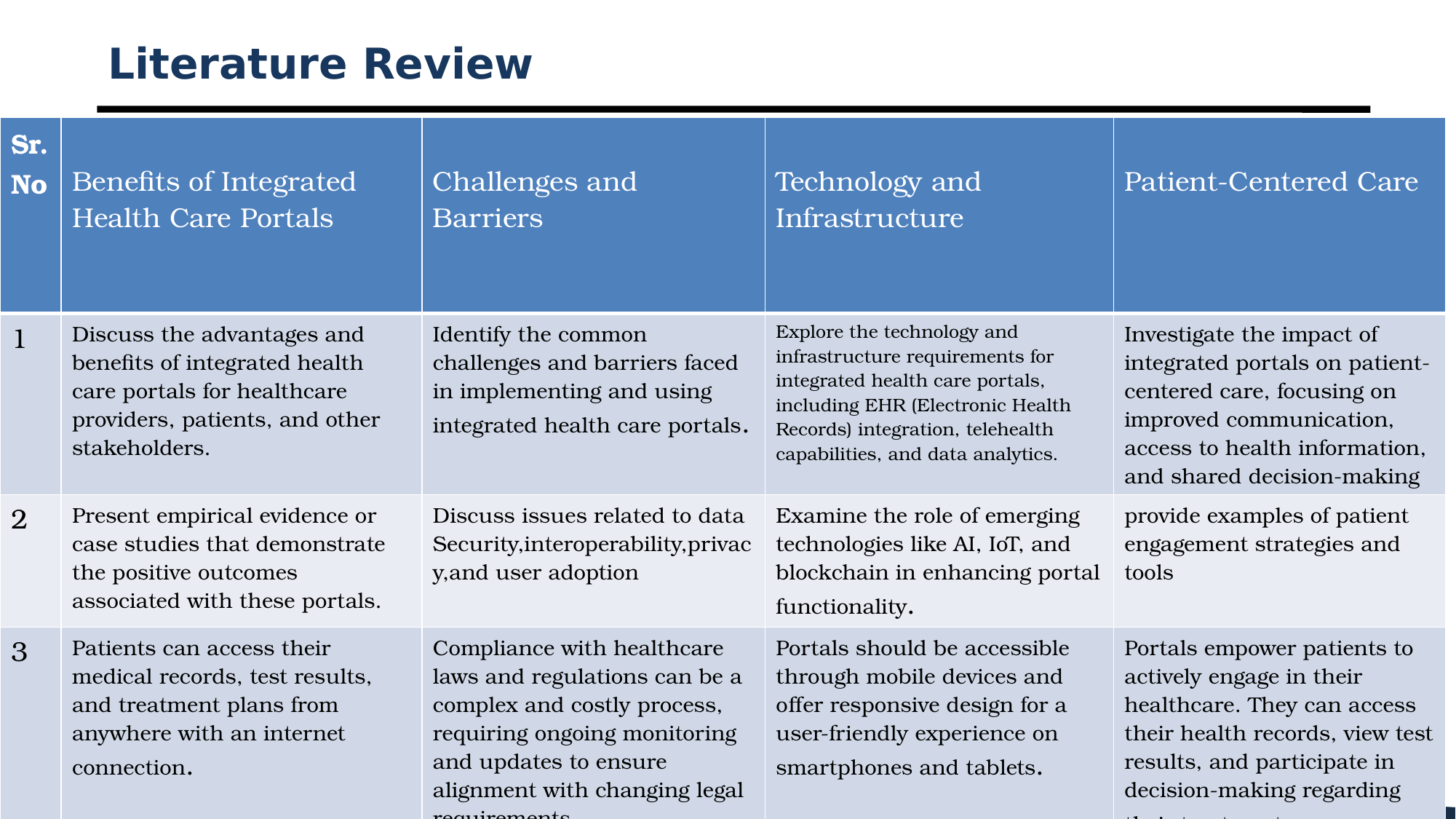

# Literature Review
| Sr. No | Benefits of Integrated Health Care Portals | Challenges and Barriers | Technology and Infrastructure | Patient-Centered Care |
| --- | --- | --- | --- | --- |
| 1 | Discuss the advantages and benefits of integrated health care portals for healthcare providers, patients, and other stakeholders. | Identify the common challenges and barriers faced in implementing and using integrated health care portals. | Explore the technology and infrastructure requirements for integrated health care portals, including EHR (Electronic Health Records) integration, telehealth capabilities, and data analytics. | Investigate the impact of integrated portals on patient-centered care, focusing on improved communication, access to health information, and shared decision-making |
| 2 | Present empirical evidence or case studies that demonstrate the positive outcomes associated with these portals. | Discuss issues related to data Security,interoperability,privacy,and user adoption | Examine the role of emerging technologies like AI, IoT, and blockchain in enhancing portal functionality. | provide examples of patient engagement strategies and tools |
| 3 | Patients can access their medical records, test results, and treatment plans from anywhere with an internet connection. | Compliance with healthcare laws and regulations can be a complex and costly process, requiring ongoing monitoring and updates to ensure alignment with changing legal requirements. | Portals should be accessible through mobile devices and offer responsive design for a user-friendly experience on smartphones and tablets. | Portals empower patients to actively engage in their healthcare. They can access their health records, view test results, and participate in decision-making regarding their treatment. |
| 4 | Access to health information empowers patients to be more engaged in their care and make informed decisions. | As the number of users and the volume of data increase, the portal must be able to scale effectively to accommodate the growing demand. | Integration of telehealth technologies, including video conferencing and remote monitoring tools, allows for virtual patient-provider interactions and enhances the portal's functionality. | Secure messaging and communication features enable patients to ask questions, seek clarification, and discuss treatment options with their healthcare providers. |